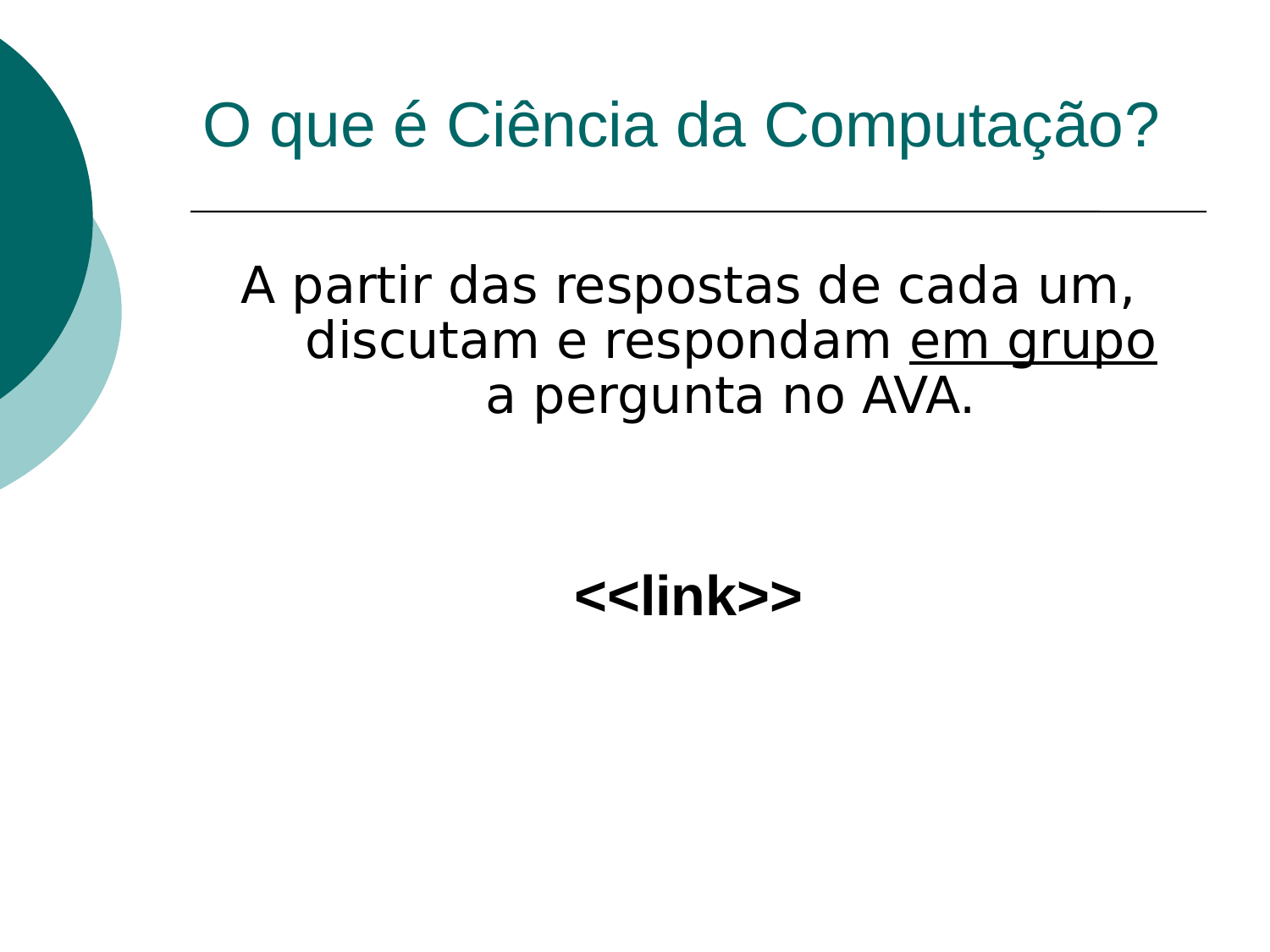

O que é Ciência da Computação?
A partir das respostas de cada um, discutam e respondam em grupo a pergunta no AVA.

<<link>>